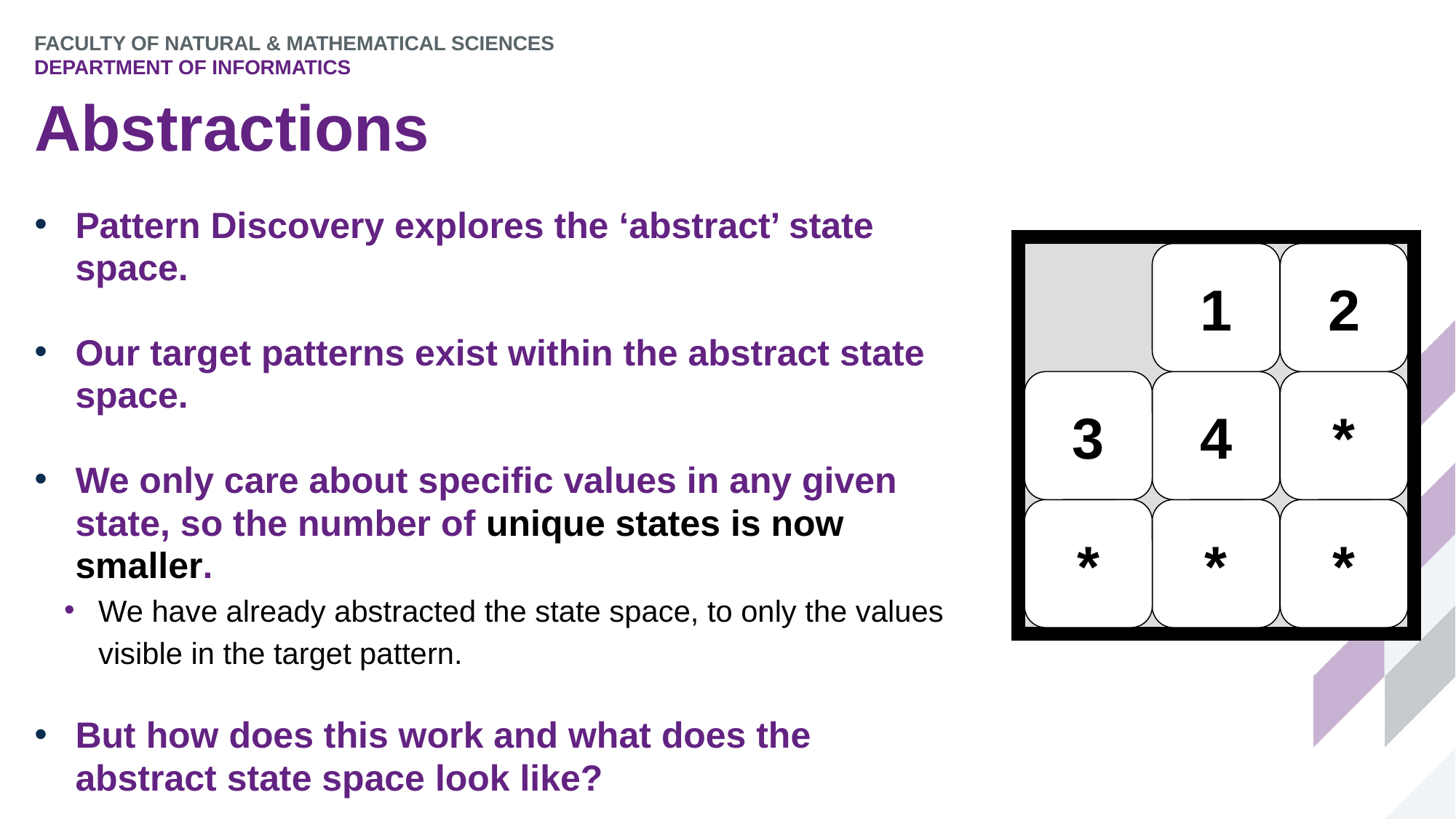

# Abstractions
Pattern Discovery explores the ‘abstract’ state space.
Our target patterns exist within the abstract state space.
We only care about specific values in any given state, so the number of unique states is now smaller.
We have already abstracted the state space, to only the values visible in the target pattern.
But how does this work and what does the abstract state space look like?

1
2
3
4
*
*
*
*